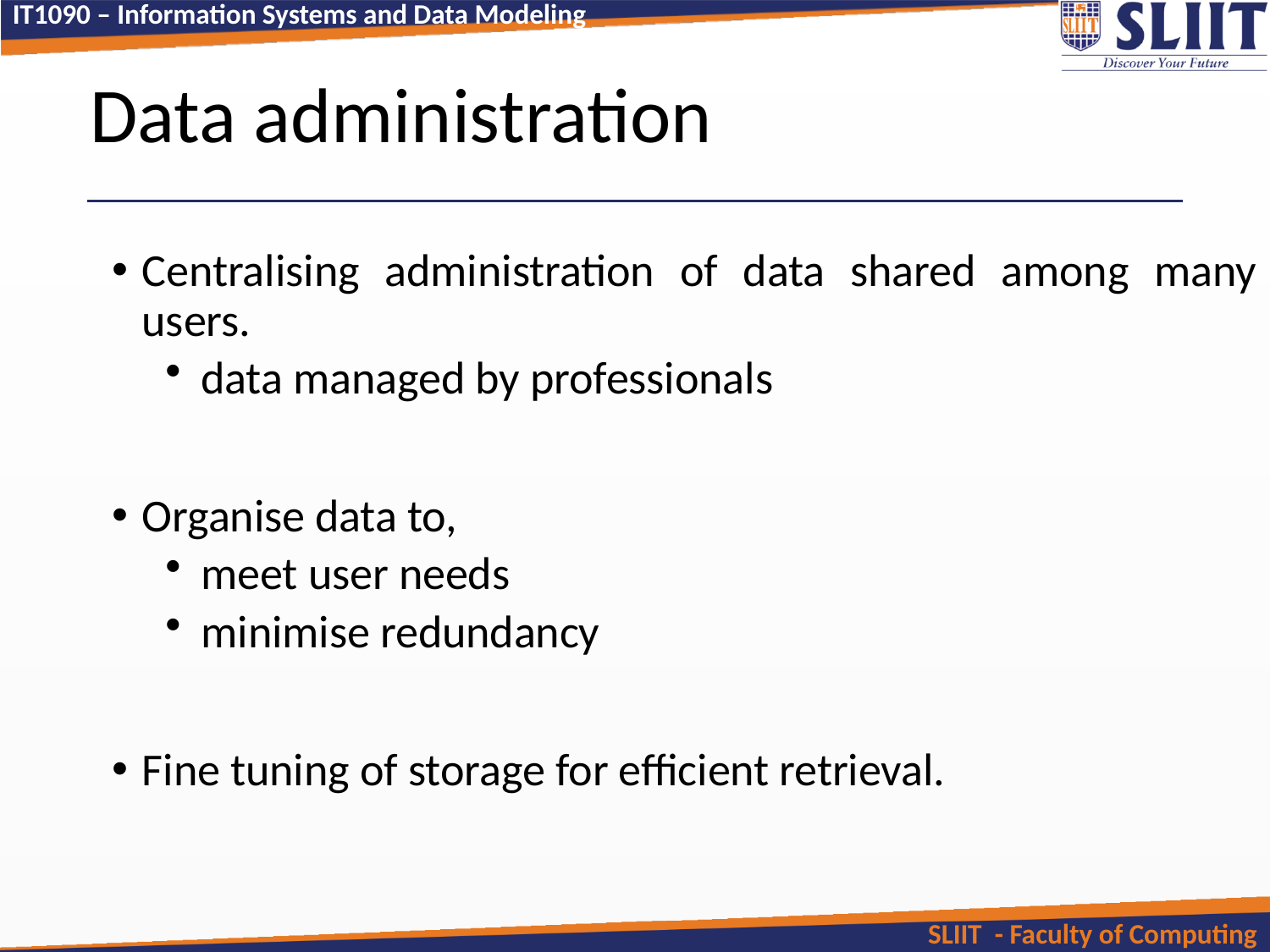

# Data administration
Centralising administration of data shared among many users.
data managed by professionals

Organise data to,
meet user needs
minimise redundancy

Fine tuning of storage for efficient retrieval.